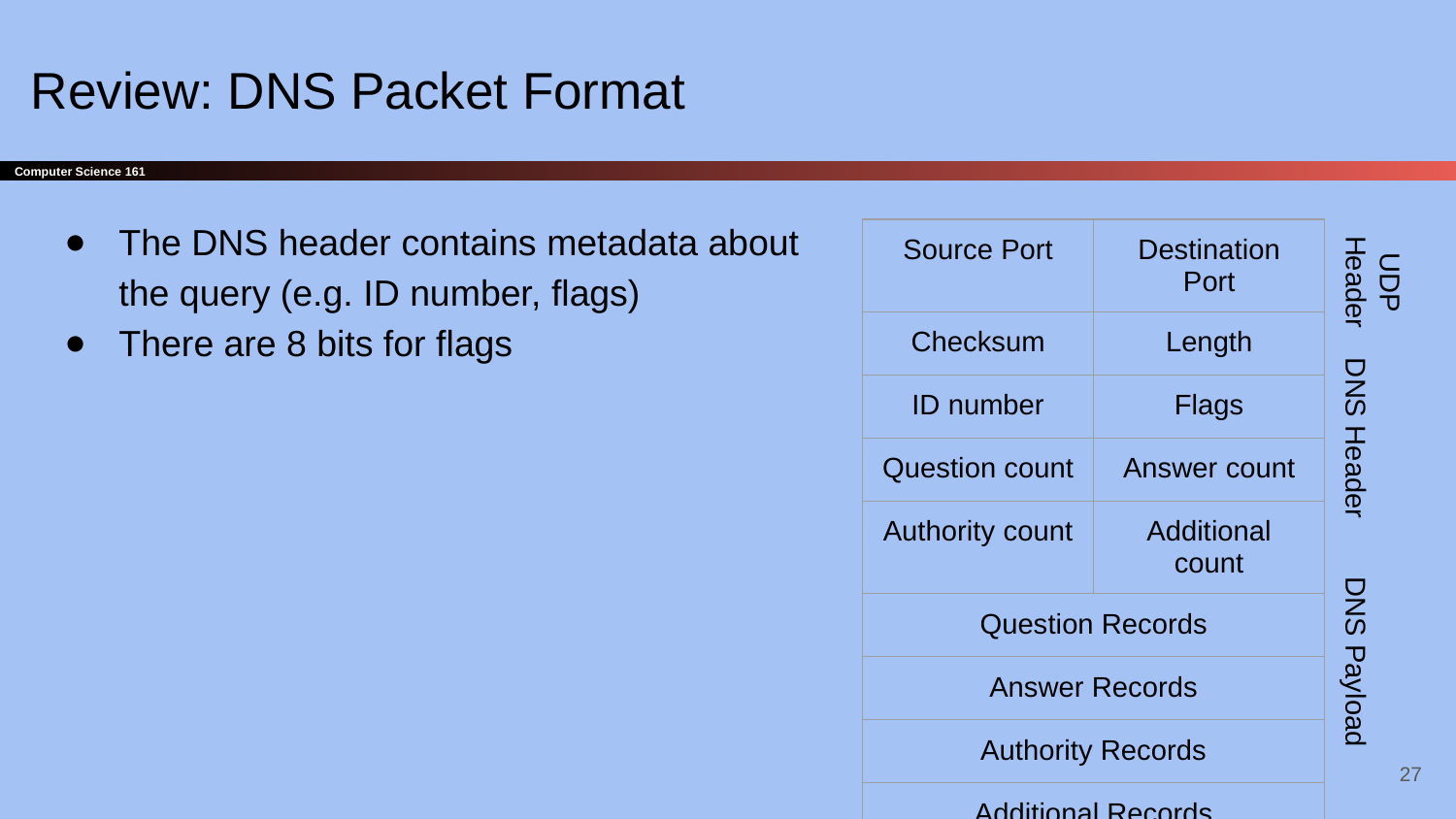

# Review: DNS Packet Format
The DNS header contains metadata about the query (e.g. ID number, flags)
There are 8 bits for flags
| Source Port | Destination Port |
| --- | --- |
| Checksum | Length |
| ID number | Flags |
| Question count | Answer count |
| Authority count | Additional count |
| Question Records |  |
| Answer Records |  |
| Authority Records |  |
| Additional Records |  |
UDP Header
DNS Header
DNS Payload
27